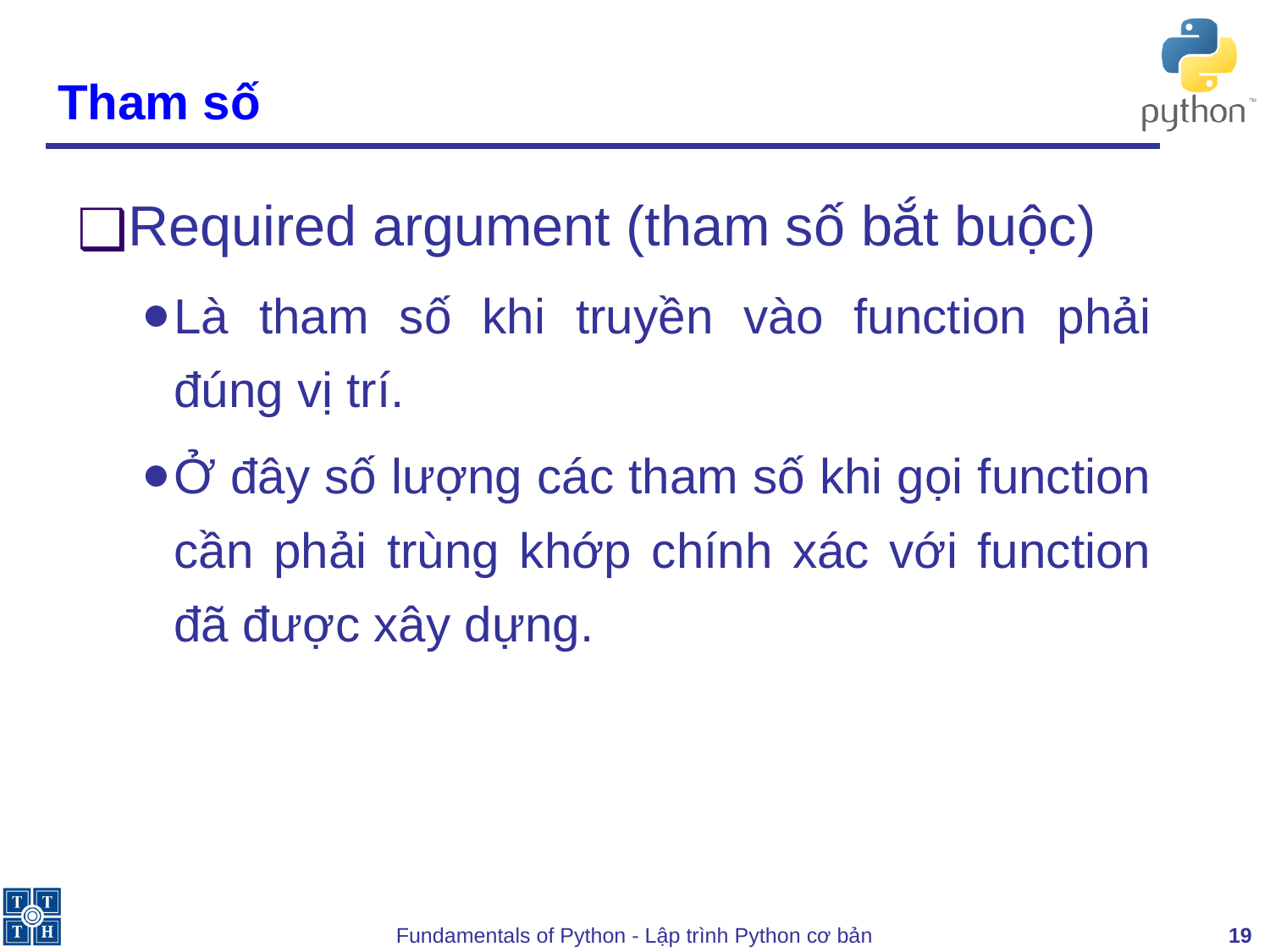

# Tham số
Required argument (tham số bắt buộc)
Là tham số khi truyền vào function phải đúng vị trí.
Ở đây số lượng các tham số khi gọi function cần phải trùng khớp chính xác với function đã được xây dựng.

19